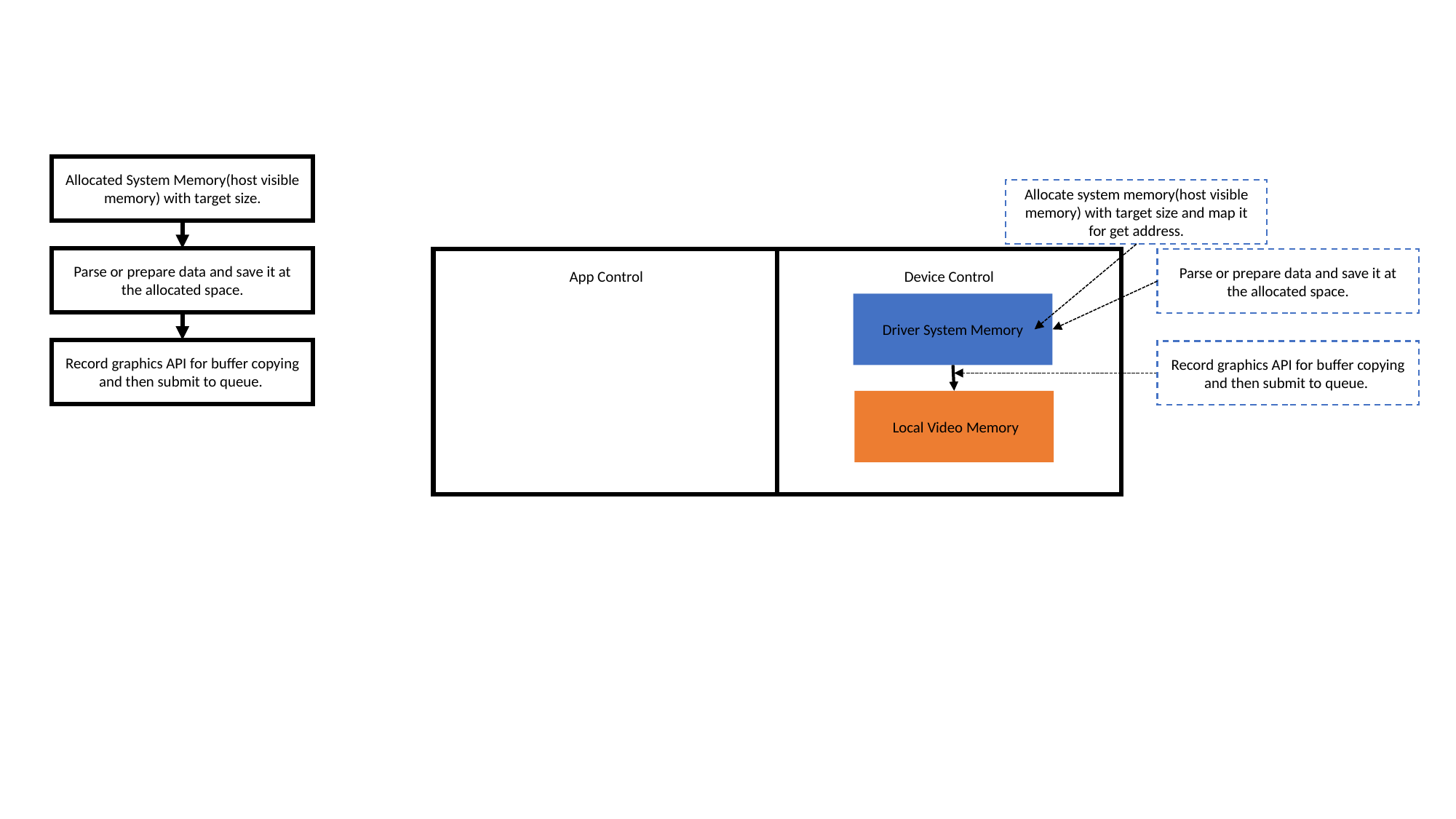

Allocated System Memory(host visible memory) with target size.
Parse or prepare data and save it at the allocated space.
Record graphics API for buffer copying and then submit to queue.
Allocate system memory(host visible memory) with target size and map it for get address.

Parse or prepare data and save it at the allocated space.

Device Control
App Control
Driver System Memory
Record graphics API for buffer copying and then submit to queue.
 Local Video Memory